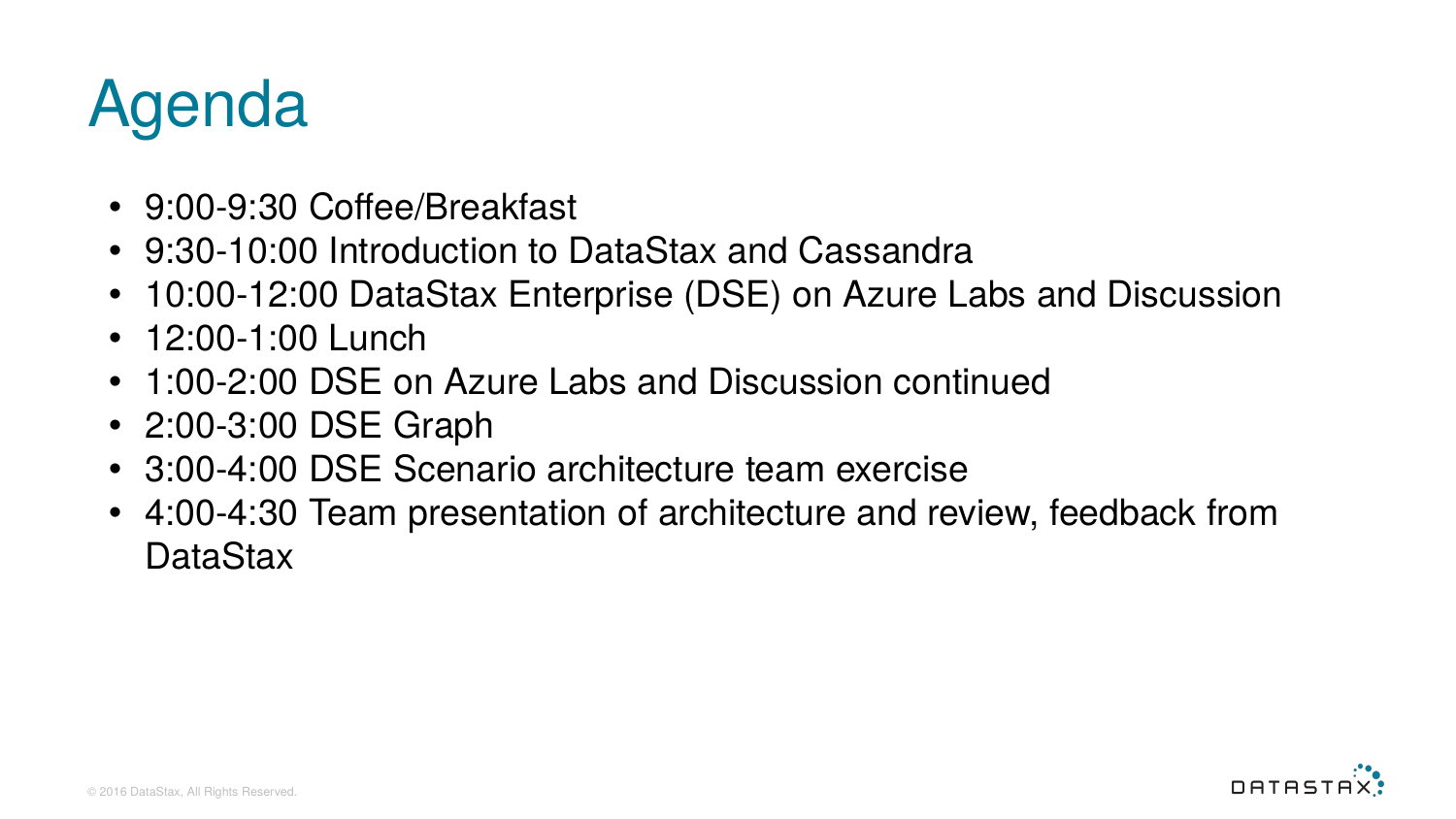

# Agenda
9:00-9:30 Coffee/Breakfast
9:30-10:00 Introduction to DataStax and Cassandra
10:00-12:00 DataStax Enterprise (DSE) on Azure Labs and Discussion
12:00-1:00 Lunch
1:00-2:00 DSE on Azure Labs and Discussion continued
2:00-3:00 DSE Graph
3:00-4:00 DSE Scenario architecture team exercise
4:00-4:30 Team presentation of architecture and review, feedback from DataStax
© 2016 DataStax, All Rights Reserved.